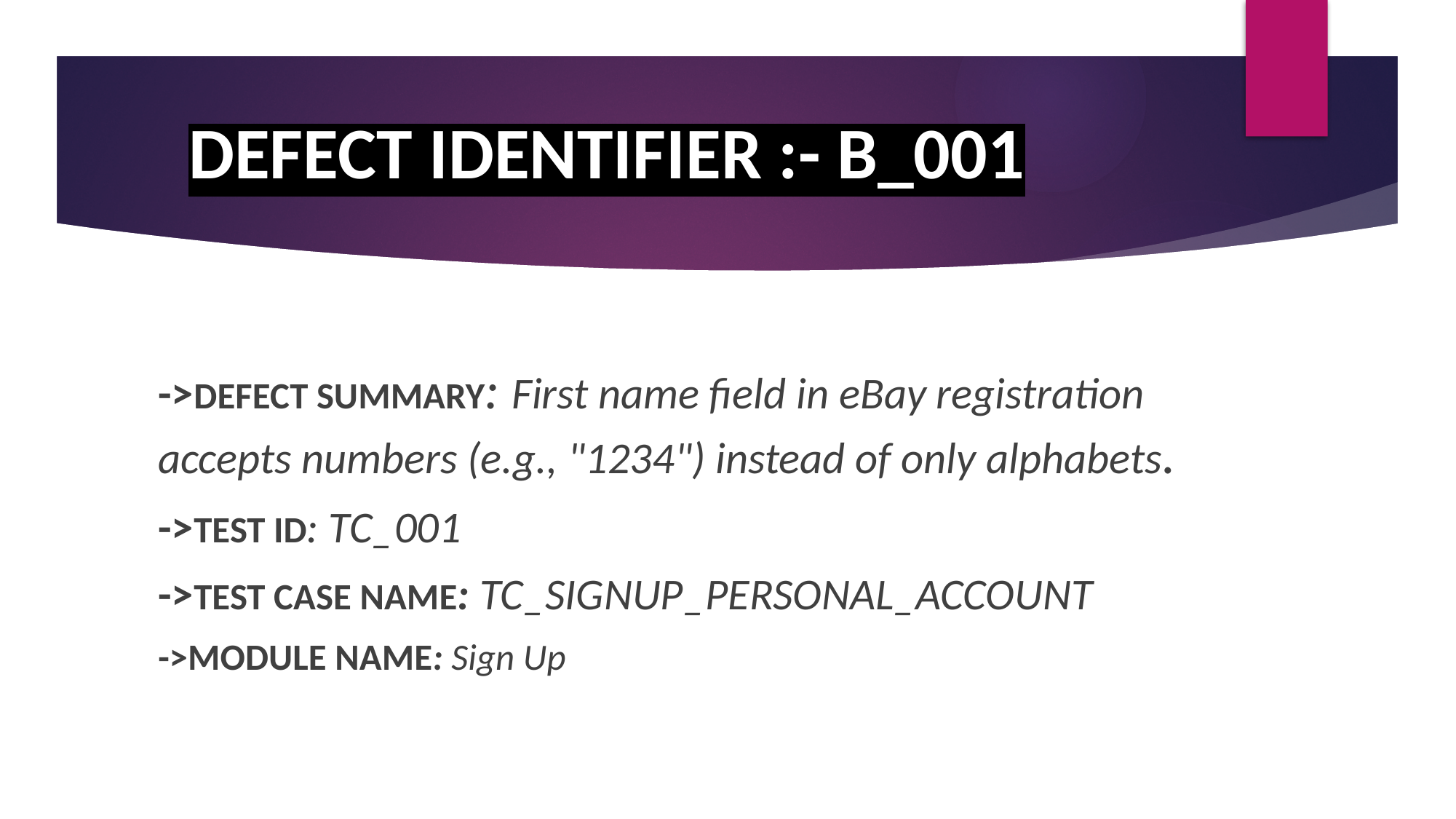

# DEFECT IDENTIFIER :- B_001

->DEFECT SUMMARY: First name field in eBay registration accepts numbers (e.g., "1234") instead of only alphabets.
->TEST ID: TC_001
->TEST CASE NAME: TC_SIGNUP_PERSONAL_ACCOUNT
->MODULE NAME: Sign Up